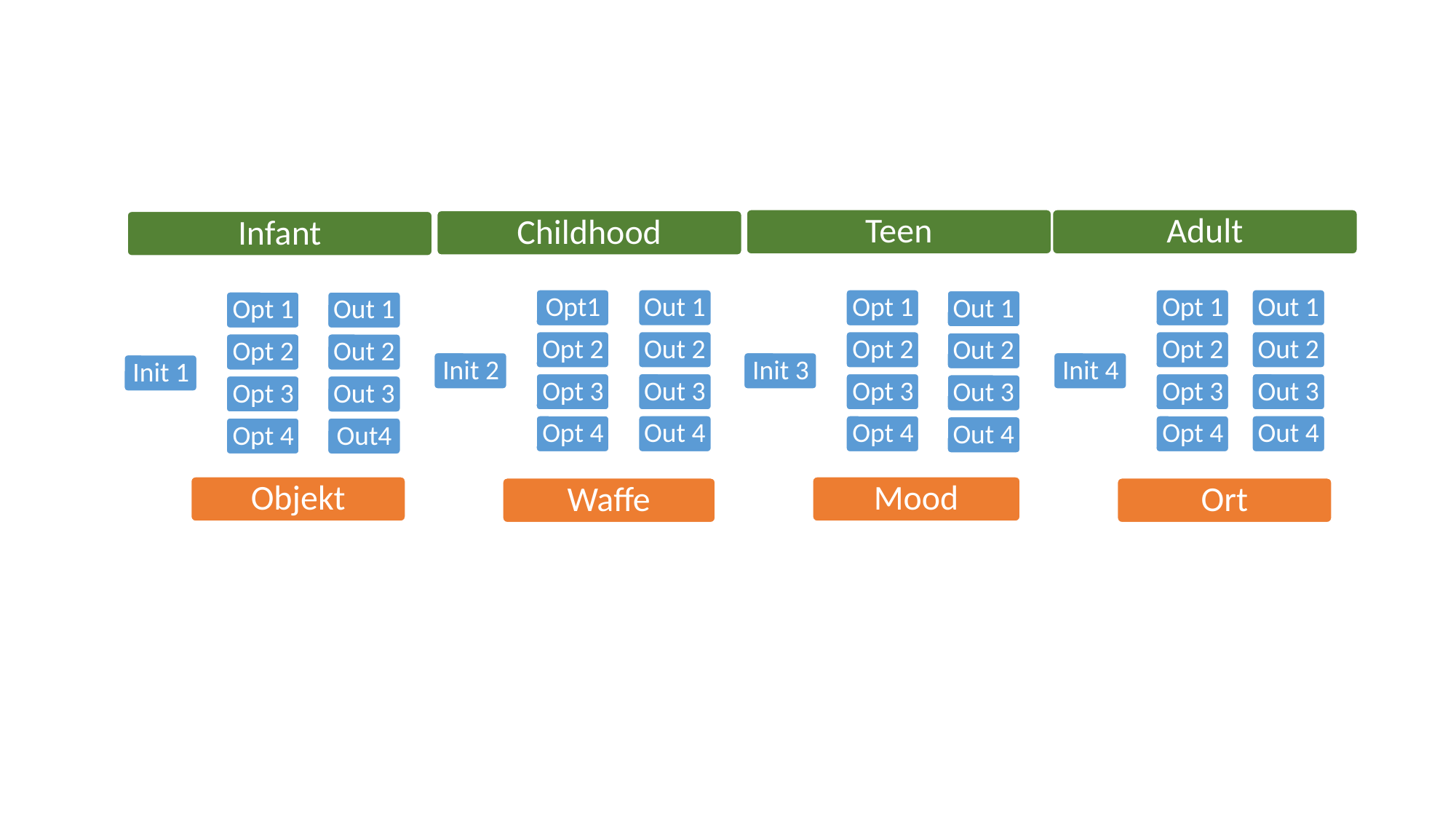

Adult

Teen

Childhood

Infant
Init 2

Opt1

Opt 2

Opt 3

Opt 4

Out 1

Out 1
Init 3

Opt 1

Opt 2

Opt 3

Opt 4
Init 4

Opt 1

Opt 2

Opt 3

Opt 4

Out 1
Init 1

Opt 1

Opt 2

Opt 3

Opt 4

Out 1

Out 2

Out 2

Out 2

Out 2

Out 3

Out 3

Out 3

Out 3

Out 4

Out 4

Out 4

Out4

Objekt

Mood

Waffe

Ort